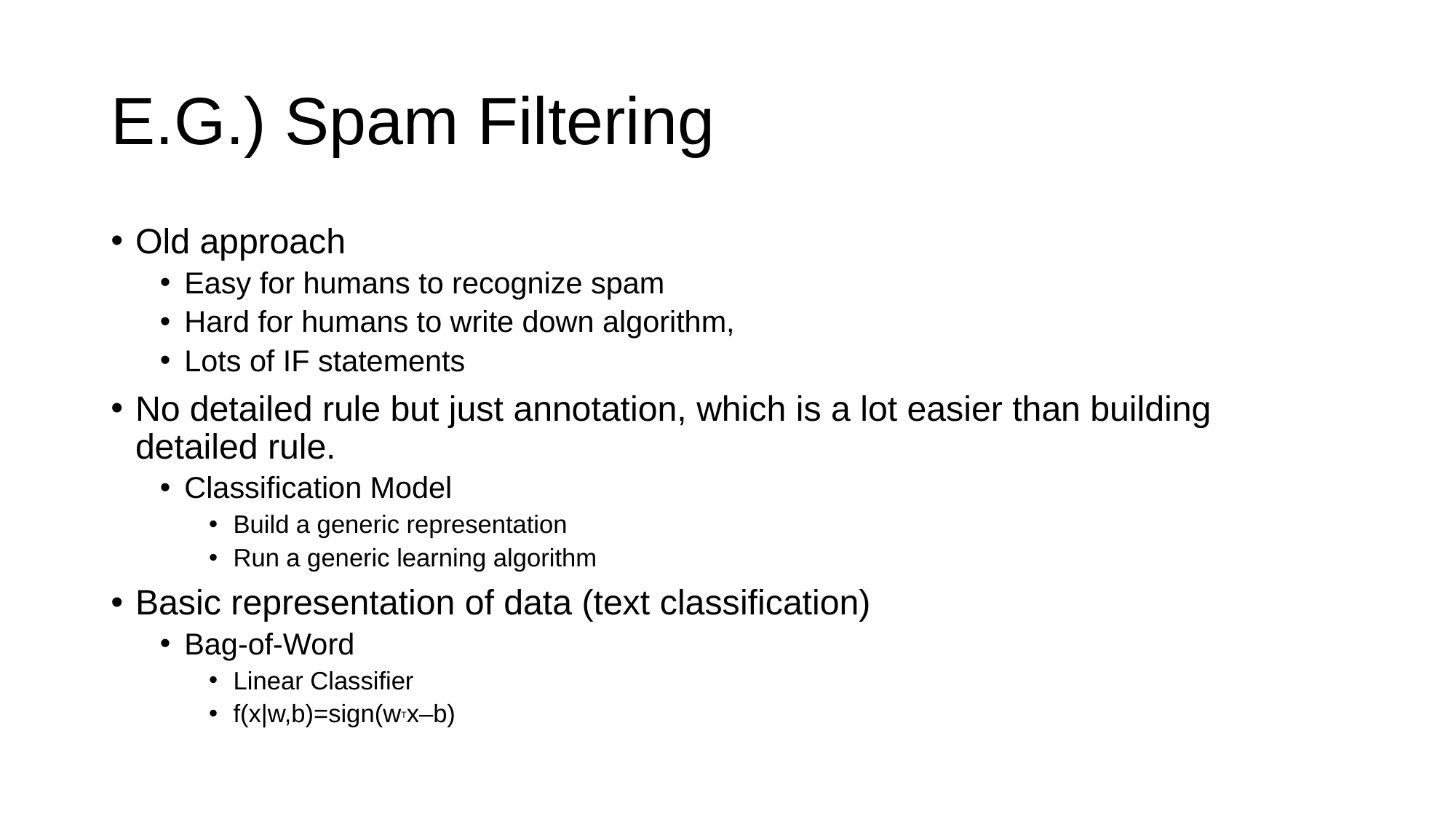

# E.G.) Spam Filtering
Old approach
Easy for humans to recognize spam
Hard for humans to write down algorithm,
Lots of IF statements
No detailed rule but just annotation, which is a lot easier than building detailed rule.
Classification Model
Build a generic representation
Run a generic learning algorithm
Basic representation of data (text classification)
Bag-of-Word
Linear Classifier
f(x|w,b)=sign(wTx–b)